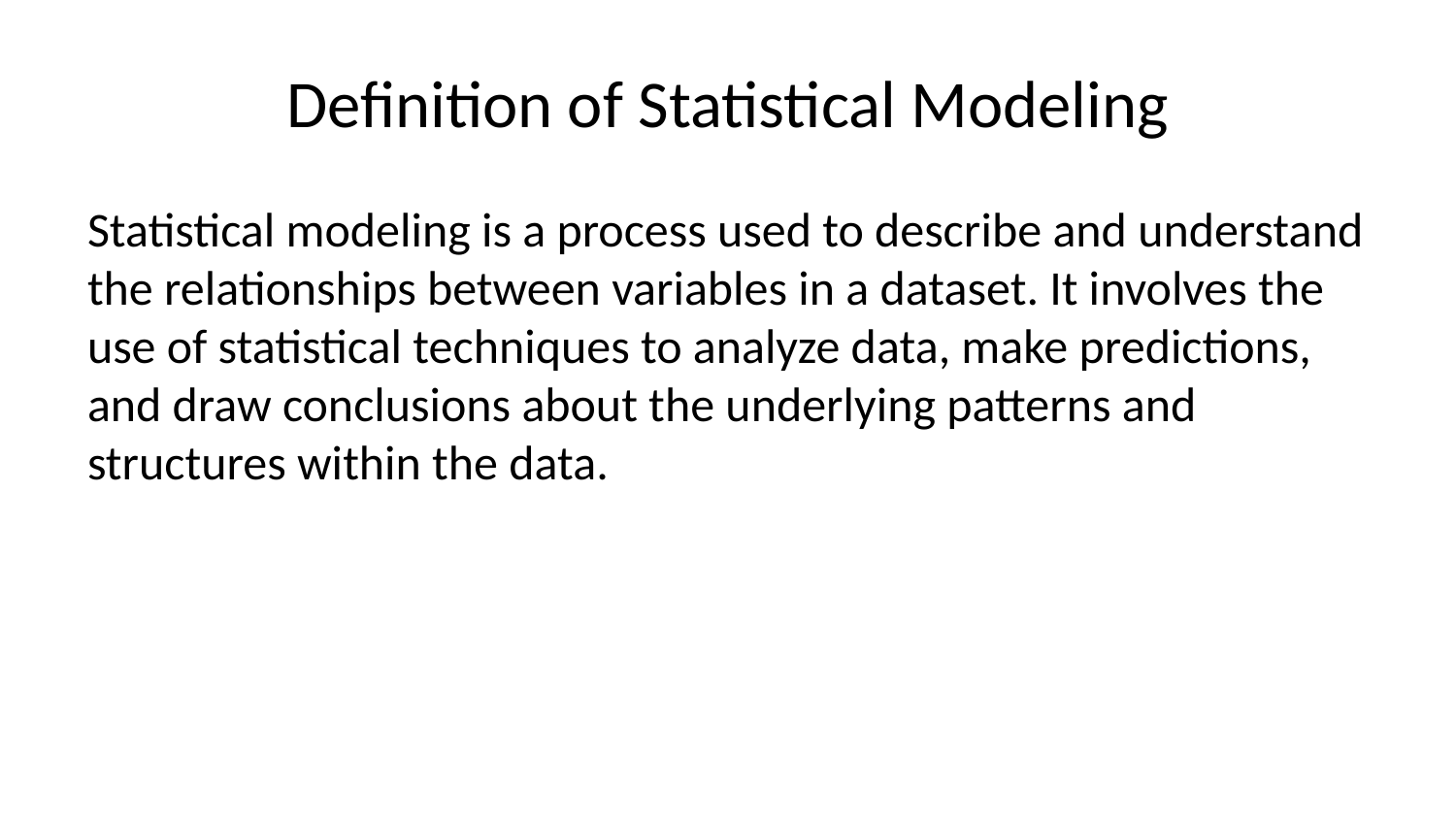

# Definition of Statistical Modeling
Statistical modeling is a process used to describe and understand the relationships between variables in a dataset. It involves the use of statistical techniques to analyze data, make predictions, and draw conclusions about the underlying patterns and structures within the data.